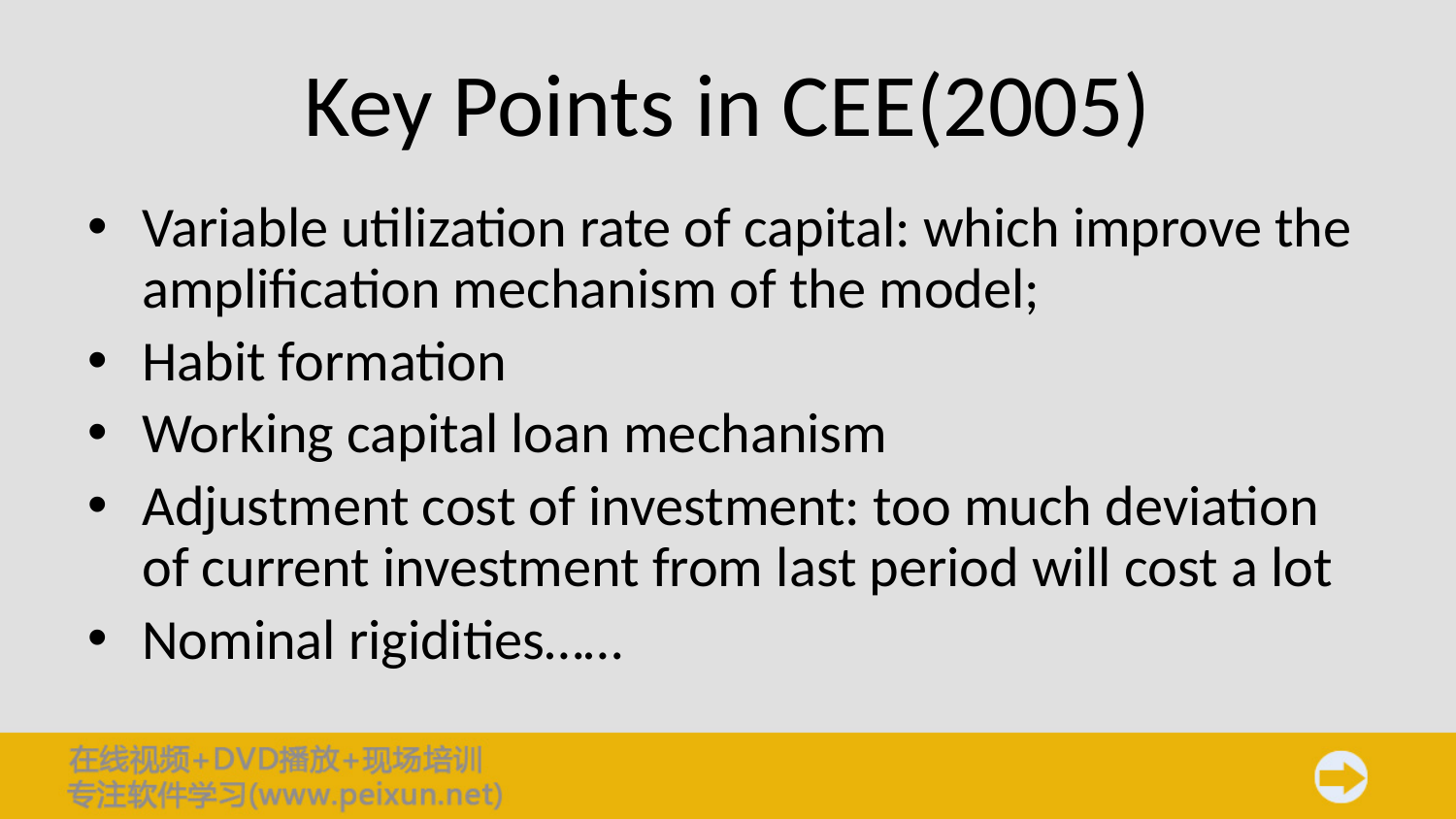

# Key Points in CEE(2005)
Variable utilization rate of capital: which improve the amplification mechanism of the model;
Habit formation
Working capital loan mechanism
Adjustment cost of investment: too much deviation of current investment from last period will cost a lot
Nominal rigidities……